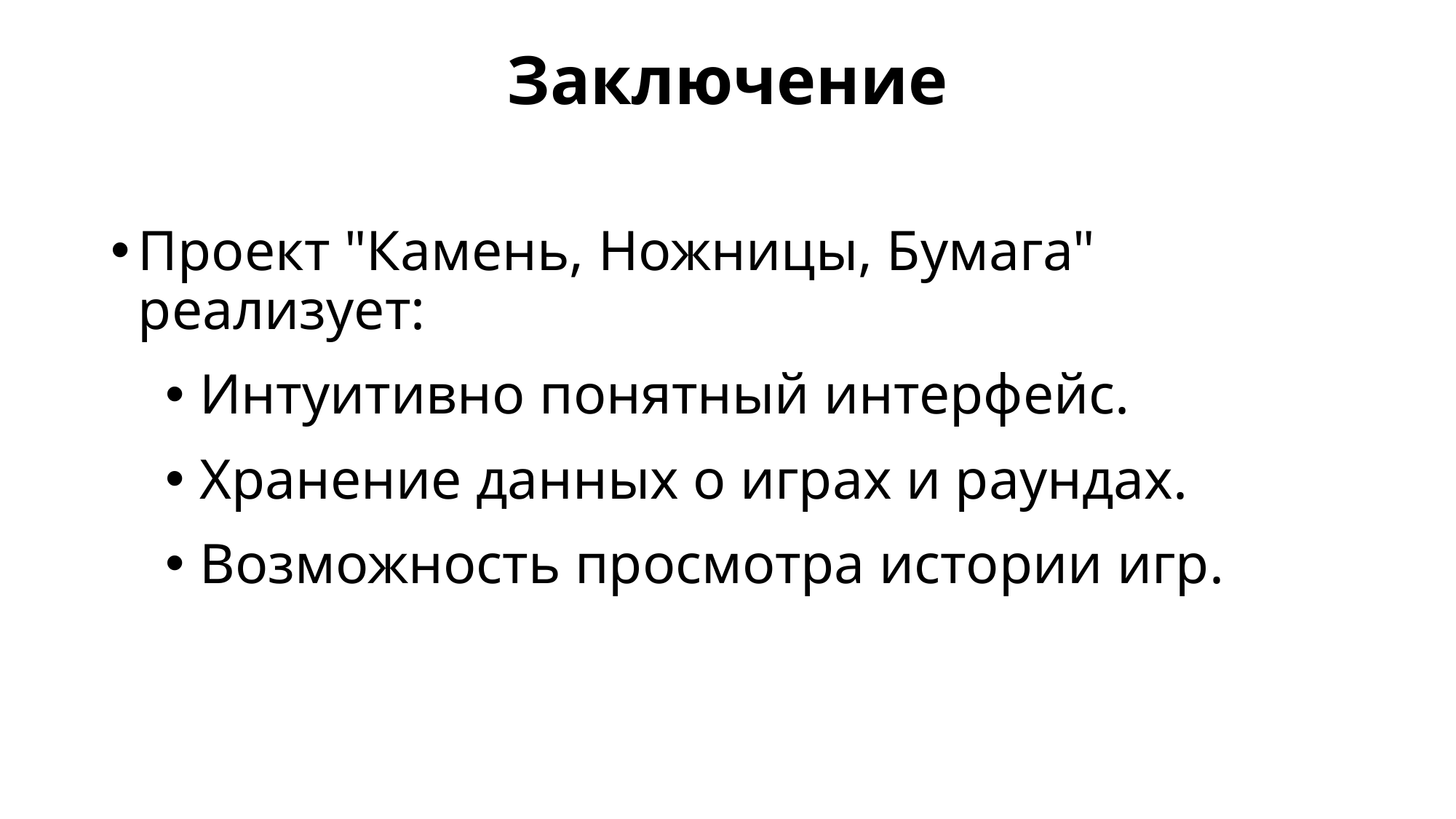

# Заключение
Проект "Камень, Ножницы, Бумага" реализует:
Интуитивно понятный интерфейс.
Хранение данных о играх и раундах.
Возможность просмотра истории игр.